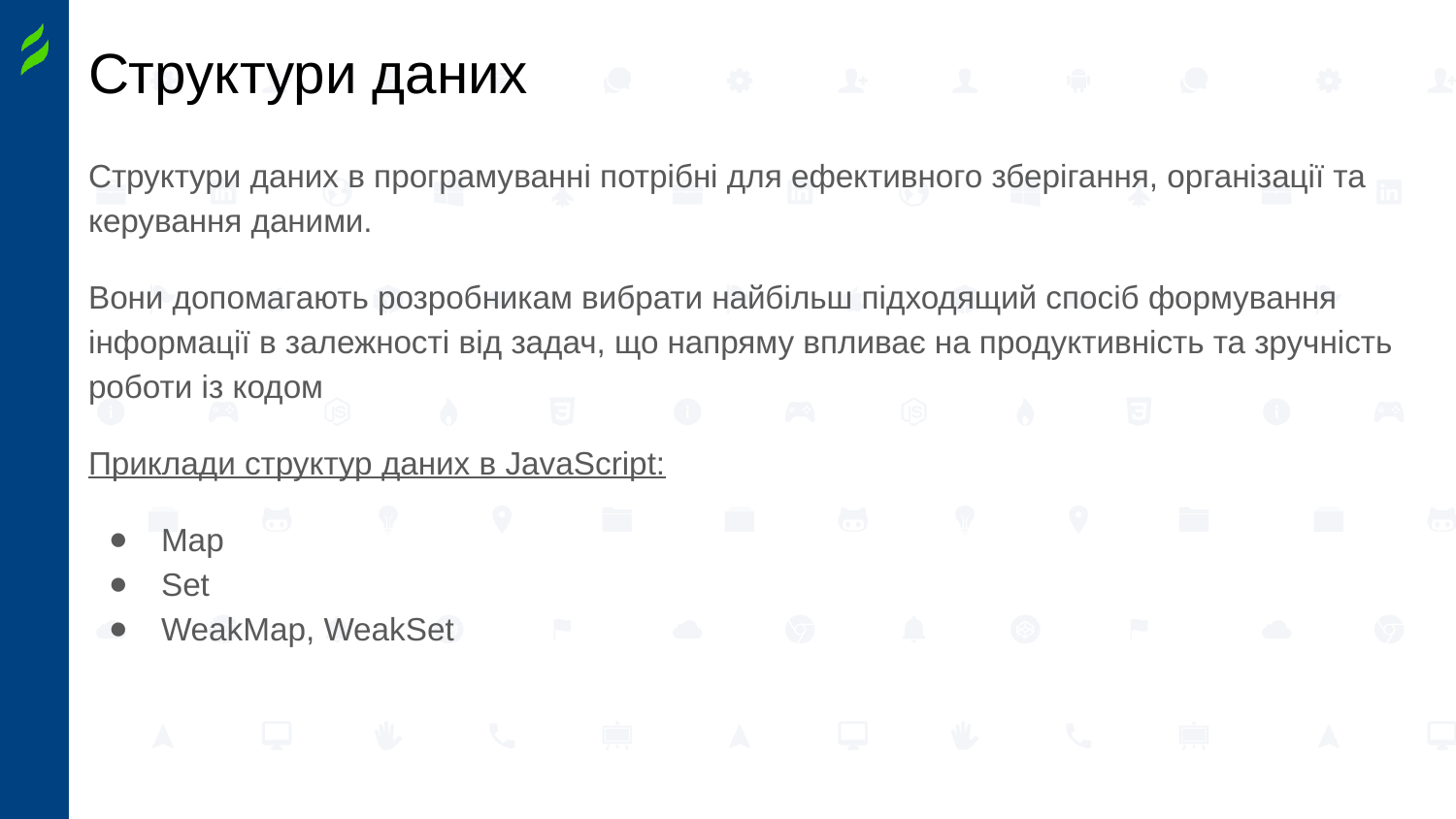

# Структури даних
Структури даних в програмуванні потрібні для ефективного зберігання, організації та керування даними.
Вони допомагають розробникам вибрати найбільш підходящий спосіб формування інформації в залежності від задач, що напряму впливає на продуктивність та зручність роботи із кодом
Приклади структур даних в JavaScript:
Map
Set
WeakMap, WeakSet